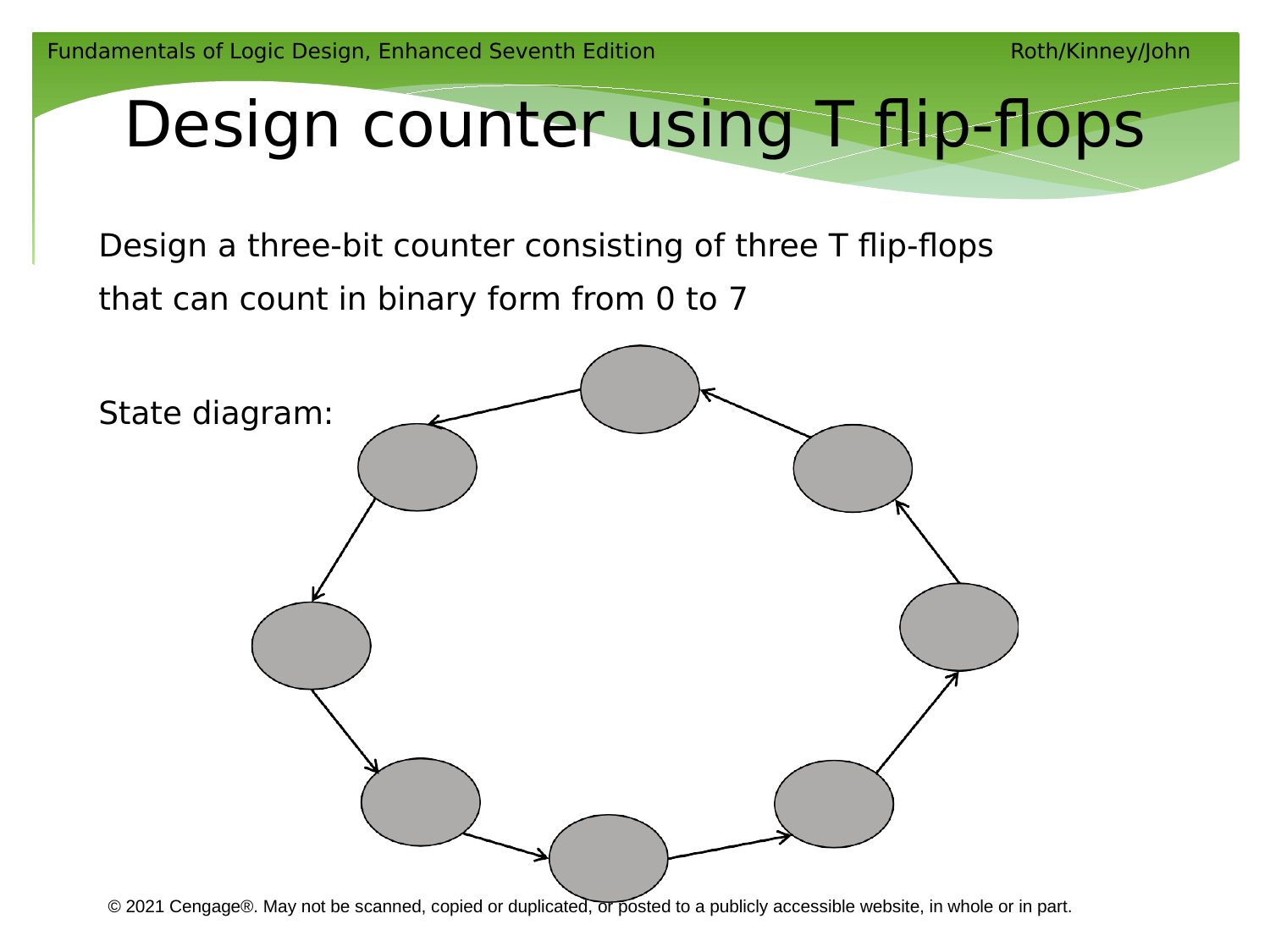

# Design counter using T flip-flops
Design a three-bit counter consisting of three T flip-flops
that can count in binary form from 0 to 7

State diagram: